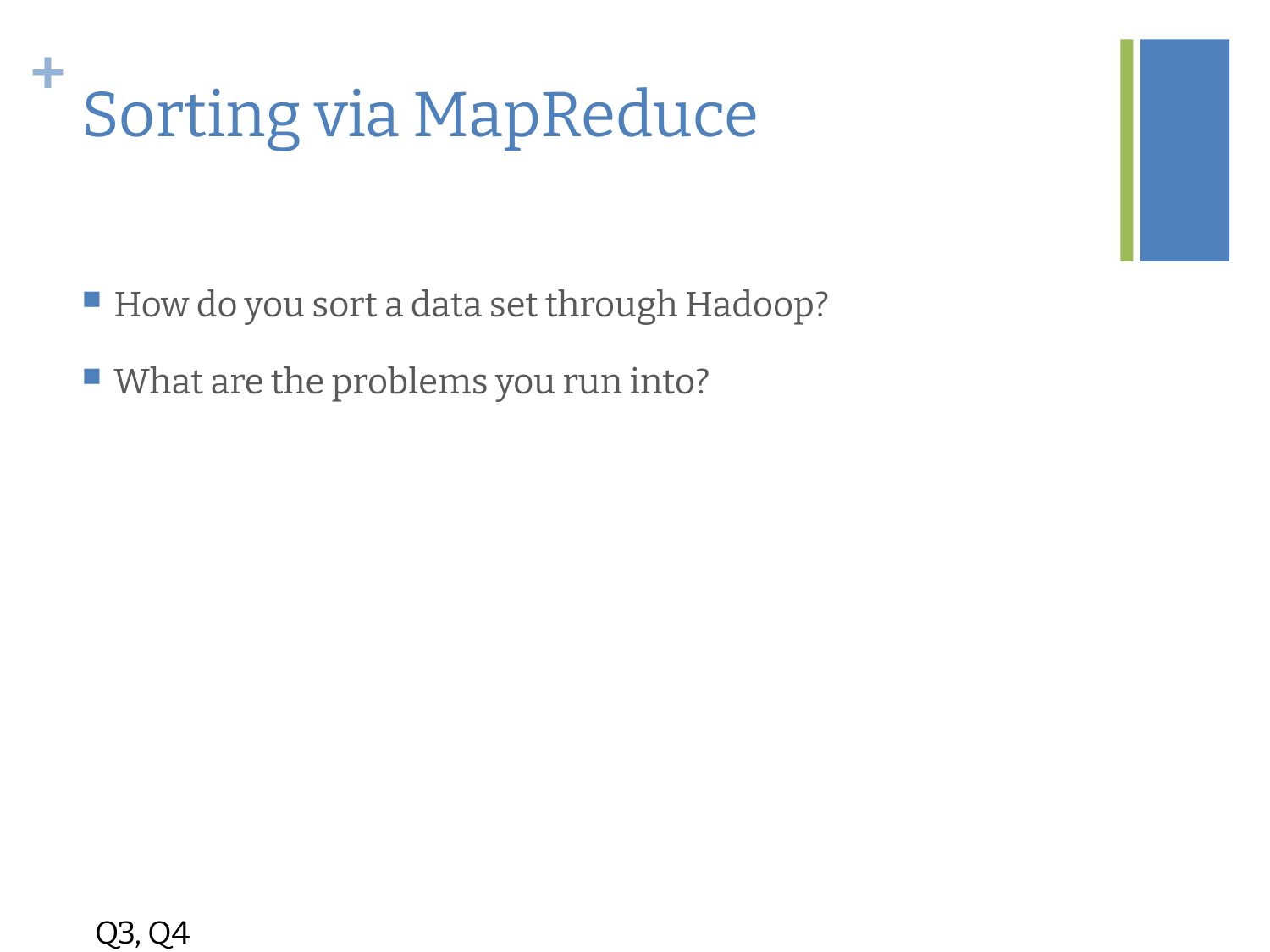

# Sorting via MapReduce
How do you sort a data set through Hadoop?
What are the problems you run into?
Q3, Q4